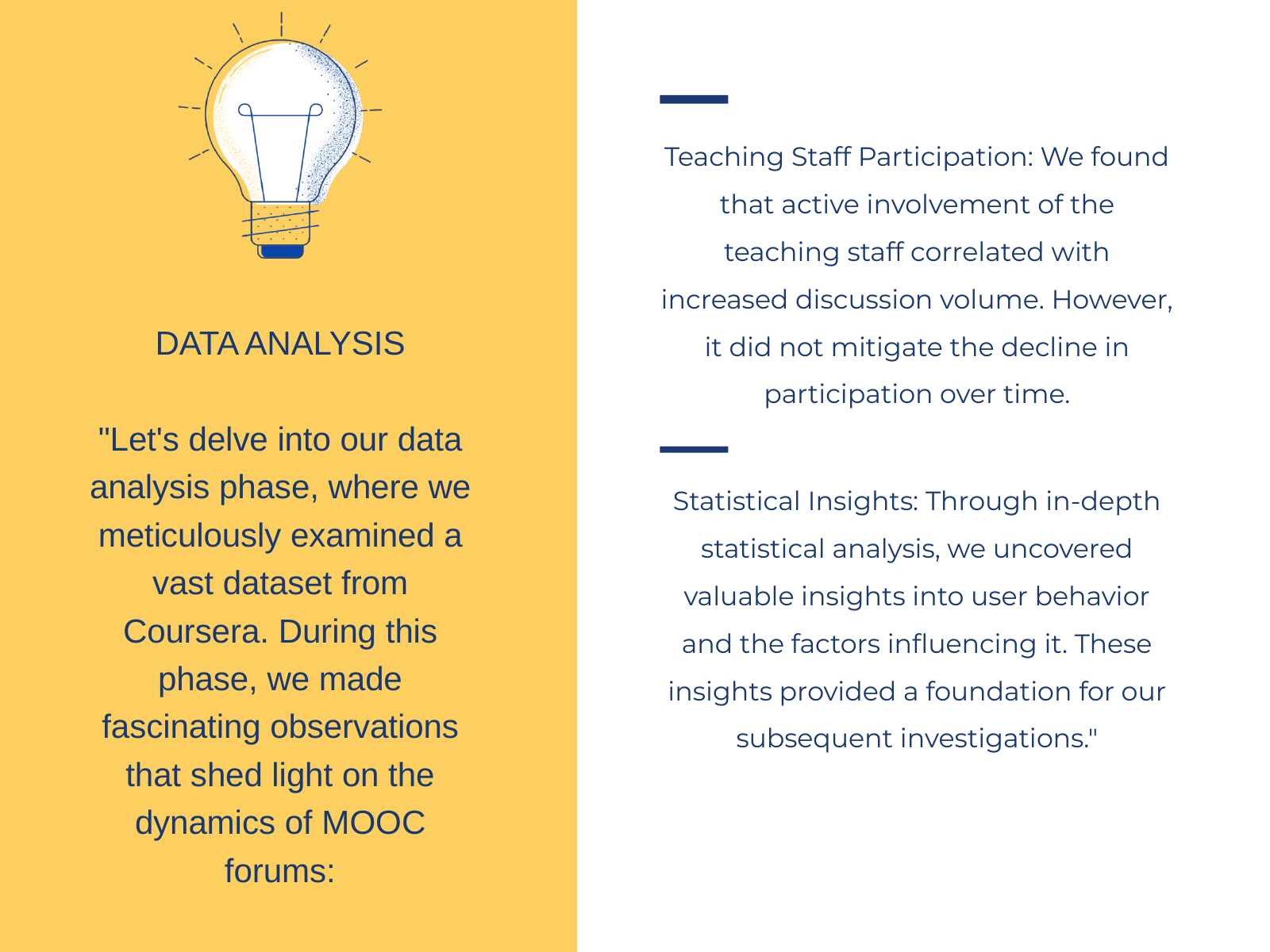

DATA ANALYSIS

"Let's delve into our data analysis phase, where we meticulously examined a vast dataset from Coursera. During this phase, we made fascinating observations that shed light on the dynamics of MOOC forums:

Teaching Staff Participation: We found that active involvement of the teaching staff correlated with increased discussion volume. However, it did not mitigate the decline in participation over time.

Statistical Insights: Through in-depth statistical analysis, we uncovered valuable insights into user behavior and the factors influencing it. These insights provided a foundation for our subsequent investigations."